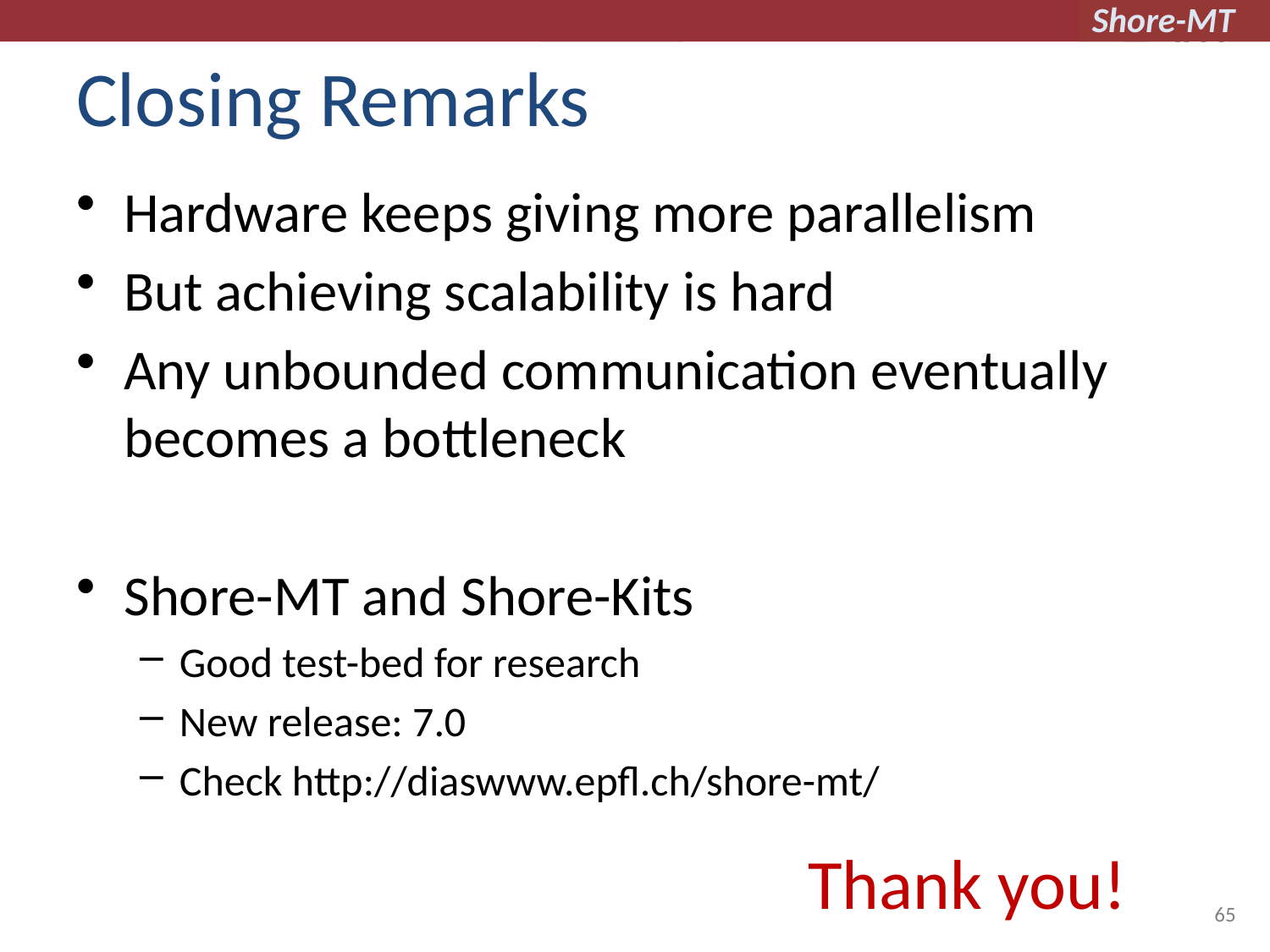

# Closing Remarks
Hardware keeps giving more parallelism
But achieving scalability is hard
Any unbounded communication eventually becomes a bottleneck

Shore-MT and Shore-Kits
Good test-bed for research
New release: 7.0
Check http://diaswww.epfl.ch/shore-mt/
Thank you!
65